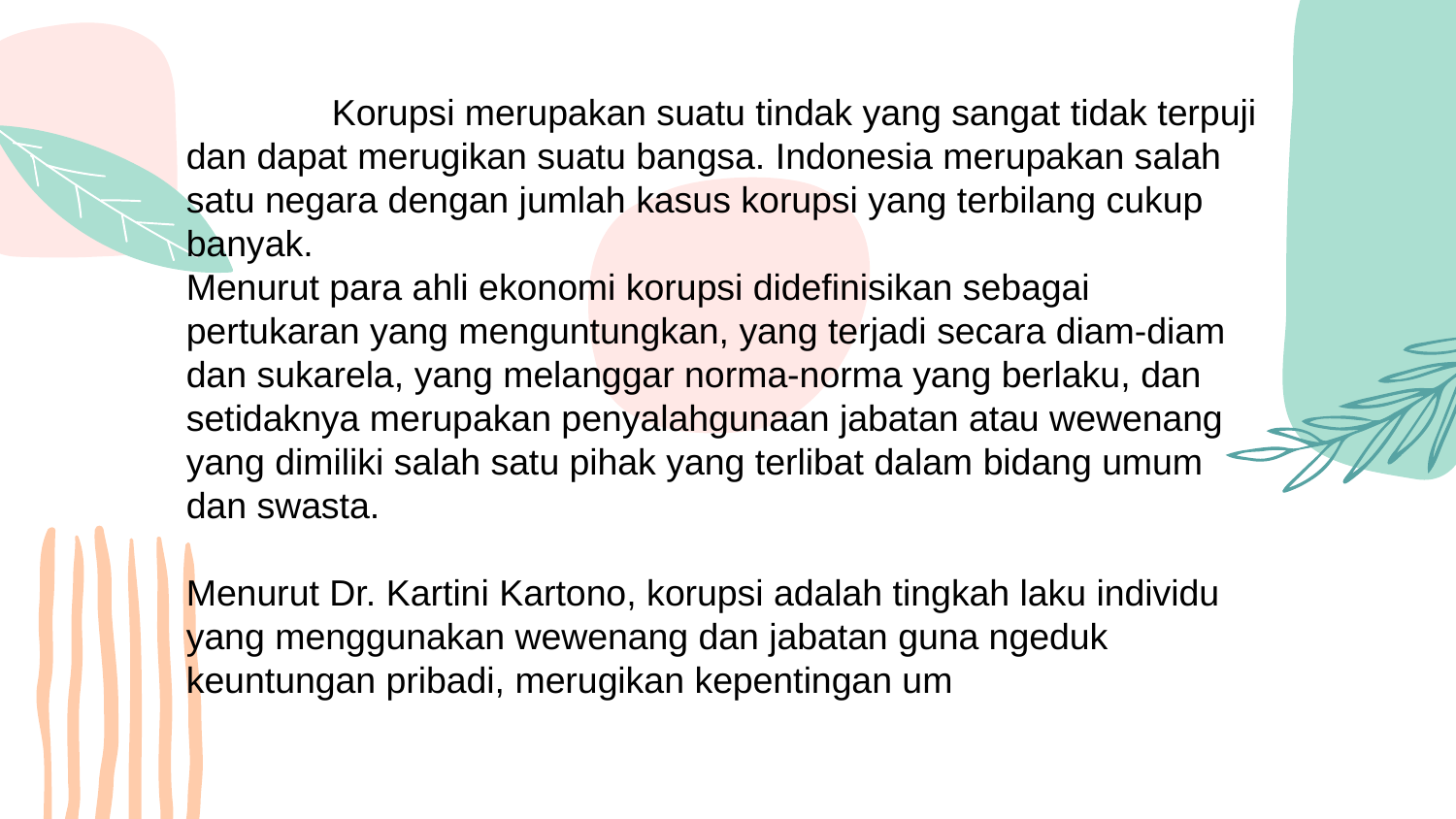

Korupsi merupakan suatu tindak yang sangat tidak terpuji dan dapat merugikan suatu bangsa. Indonesia merupakan salah satu negara dengan jumlah kasus korupsi yang terbilang cukup banyak.
Menurut para ahli ekonomi korupsi didefinisikan sebagai pertukaran yang menguntungkan, yang terjadi secara diam-diam dan sukarela, yang melanggar norma-norma yang berlaku, dan setidaknya merupakan penyalahgunaan jabatan atau wewenang yang dimiliki salah satu pihak yang terlibat dalam bidang umum dan swasta.

Menurut Dr. Kartini Kartono, korupsi adalah tingkah laku individu yang menggunakan wewenang dan jabatan guna ngeduk keuntungan pribadi, merugikan kepentingan um